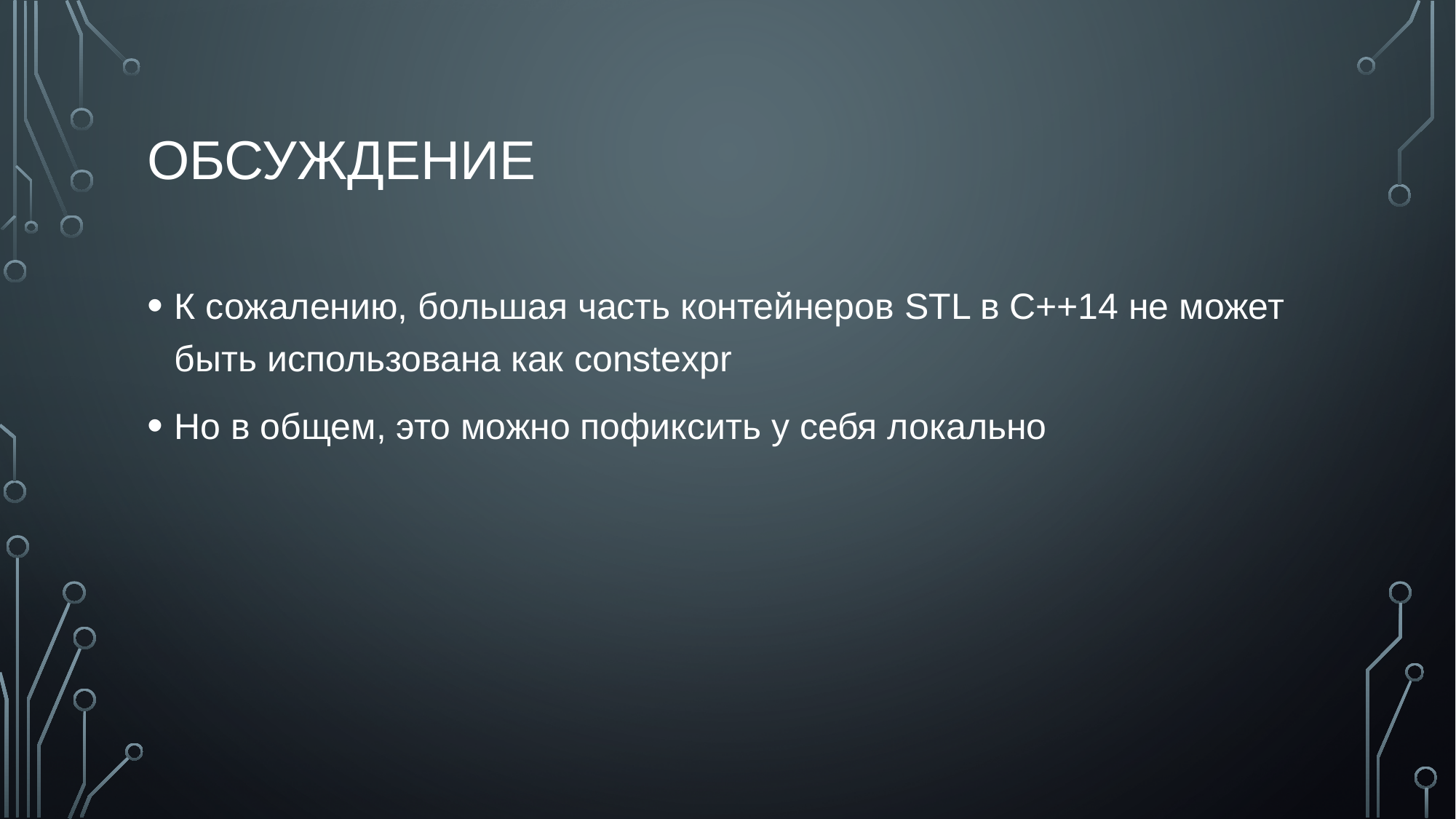

# Обсуждение
К сожалению, большая часть контейнеров STL в C++14 не может быть использована как constexpr
Но в общем, это можно пофиксить у себя локально